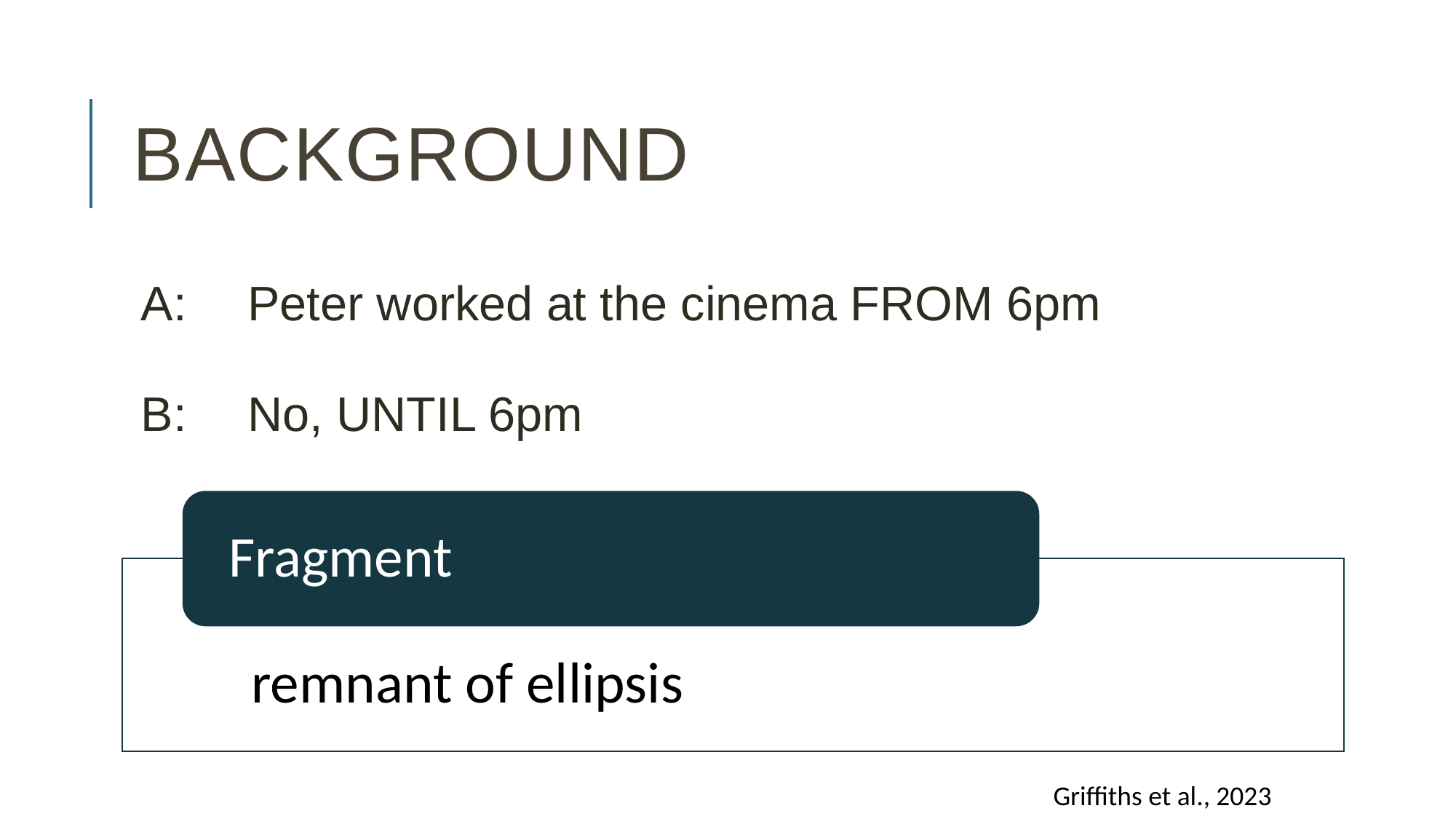

# Background
A: 	Peter worked at the cinema FROM 6pm

B: 	No, UNTIL 6pm
remnant of ellipsis
Fragment
Griffiths et al., 2023